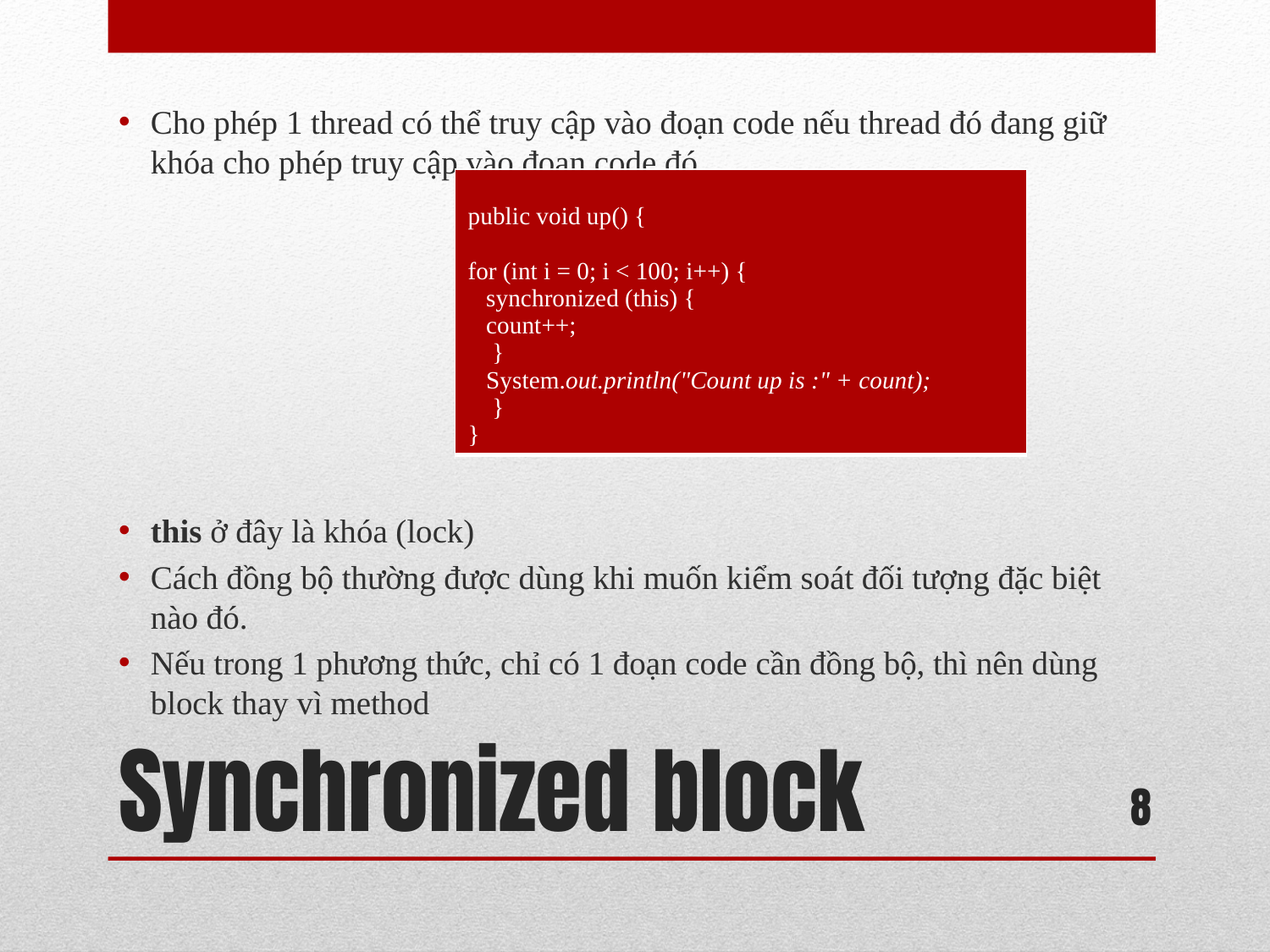

Cho phép 1 thread có thể truy cập vào đoạn code nếu thread đó đang giữ khóa cho phép truy cập vào đoạn code đó.

this ở đây là khóa (lock)
Cách đồng bộ thường được dùng khi muốn kiểm soát đối tượng đặc biệt nào đó.
Nếu trong 1 phương thức, chỉ có 1 đoạn code cần đồng bộ, thì nên dùng block thay vì method

| public void up() { for (int i = 0; i < 100; i++) { synchronized (this) { count++; } System.out.println("Count up is :" + count); } } |
| --- |
# Synchronized block
8